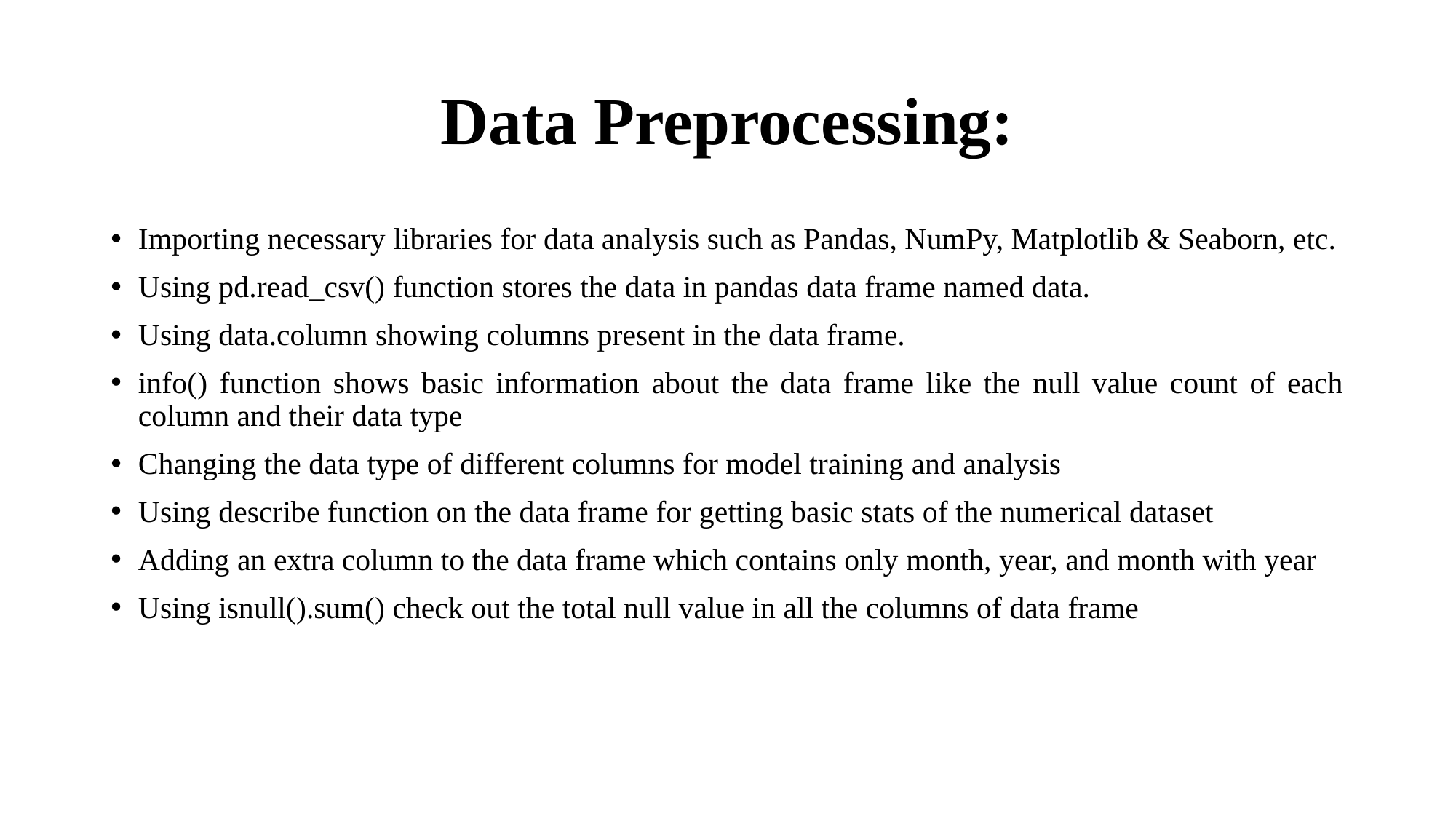

# Data Preprocessing:
Importing necessary libraries for data analysis such as Pandas, NumPy, Matplotlib & Seaborn, etc.
Using pd.read_csv() function stores the data in pandas data frame named data.
Using data.column showing columns present in the data frame.
info() function shows basic information about the data frame like the null value count of each column and their data type
Changing the data type of different columns for model training and analysis
Using describe function on the data frame for getting basic stats of the numerical dataset
Adding an extra column to the data frame which contains only month, year, and month with year
Using isnull().sum() check out the total null value in all the columns of data frame